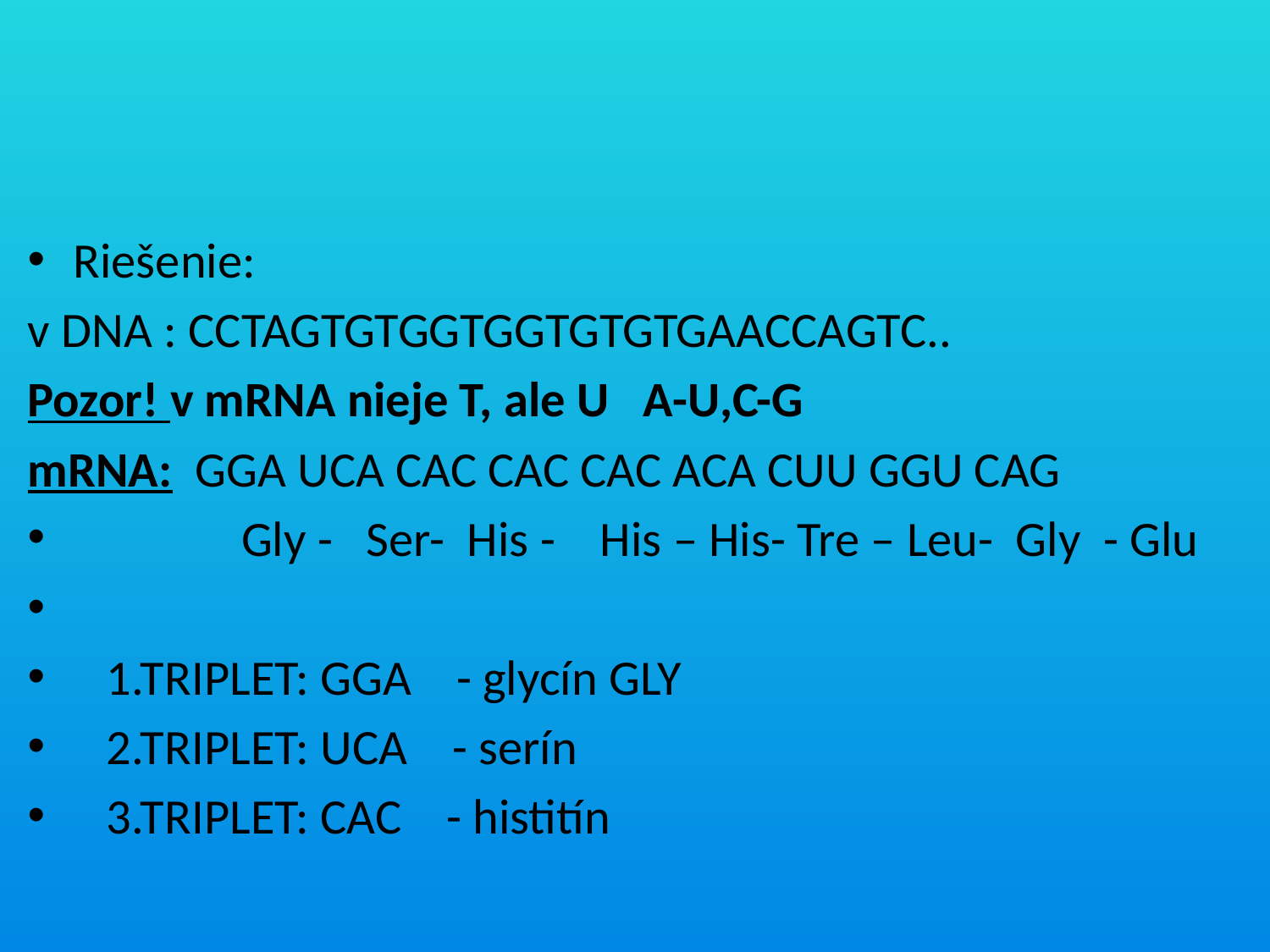

#
Riešenie:
v DNA : CCTAGTGTGGTGGTGTGTGAACCAGTC..
Pozor! v mRNA nieje T, ale U   A-U,C-G
mRNA:  GGA UCA CAC CAC CAC ACA CUU GGU CAG
               Gly -   Ser-  His -    His – His- Tre – Leu-  Gly  - Glu

   1.TRIPLET: GGA    - glycín GLY
   2.TRIPLET: UCA    - serín
   3.TRIPLET: CAC    - histitín